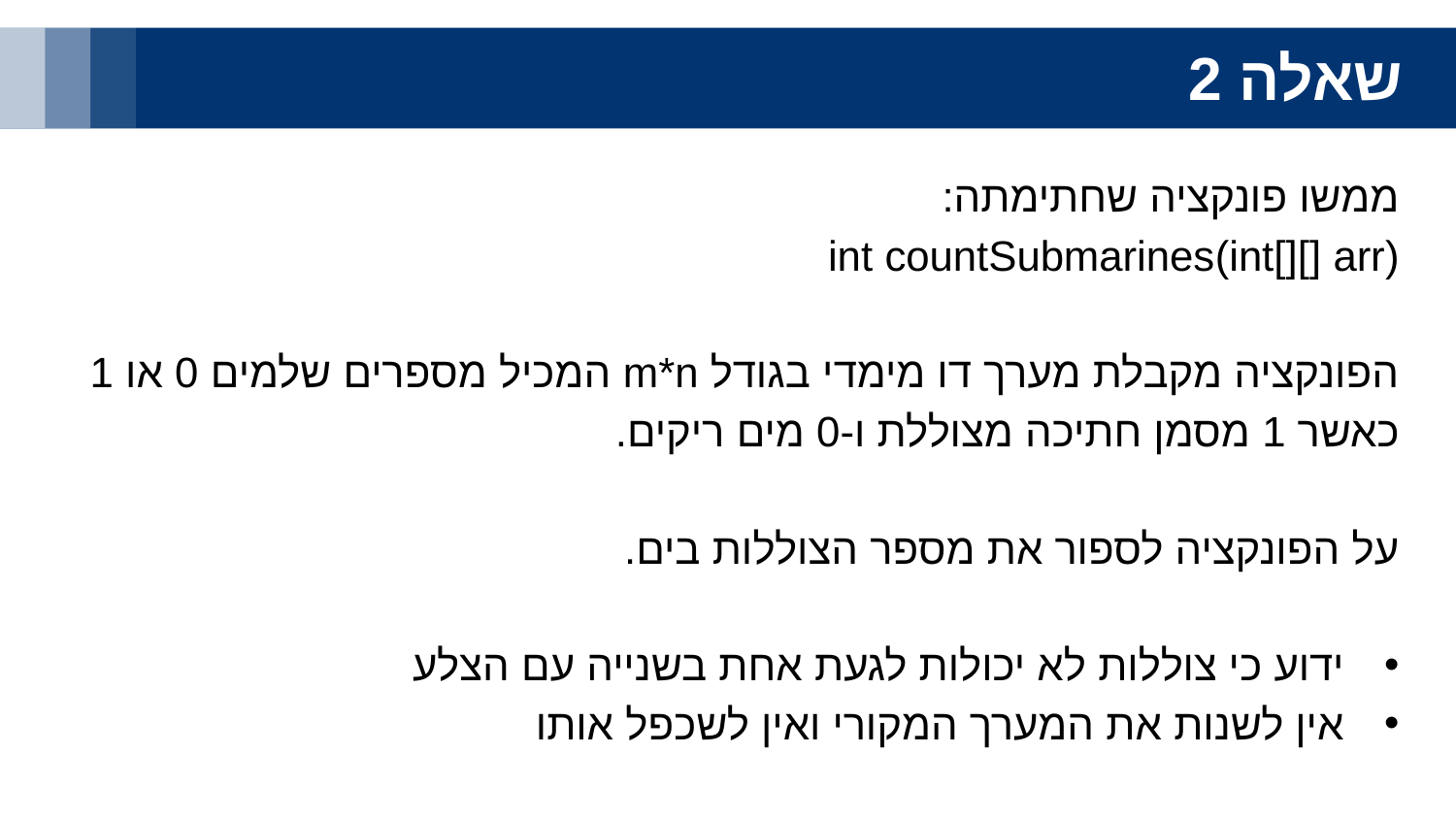

שאלה 2
ממשו פונקציה שחתימתה:
int countSubmarines(int[][] arr)

הפונקציה מקבלת מערך דו מימדי בגודל m*n המכיל מספרים שלמים 0 או 1 כאשר 1 מסמן חתיכה מצוללת ו-0 מים ריקים.

על הפונקציה לספור את מספר הצוללות בים.

ידוע כי צוללות לא יכולות לגעת אחת בשנייה עם הצלע
אין לשנות את המערך המקורי ואין לשכפל אותו